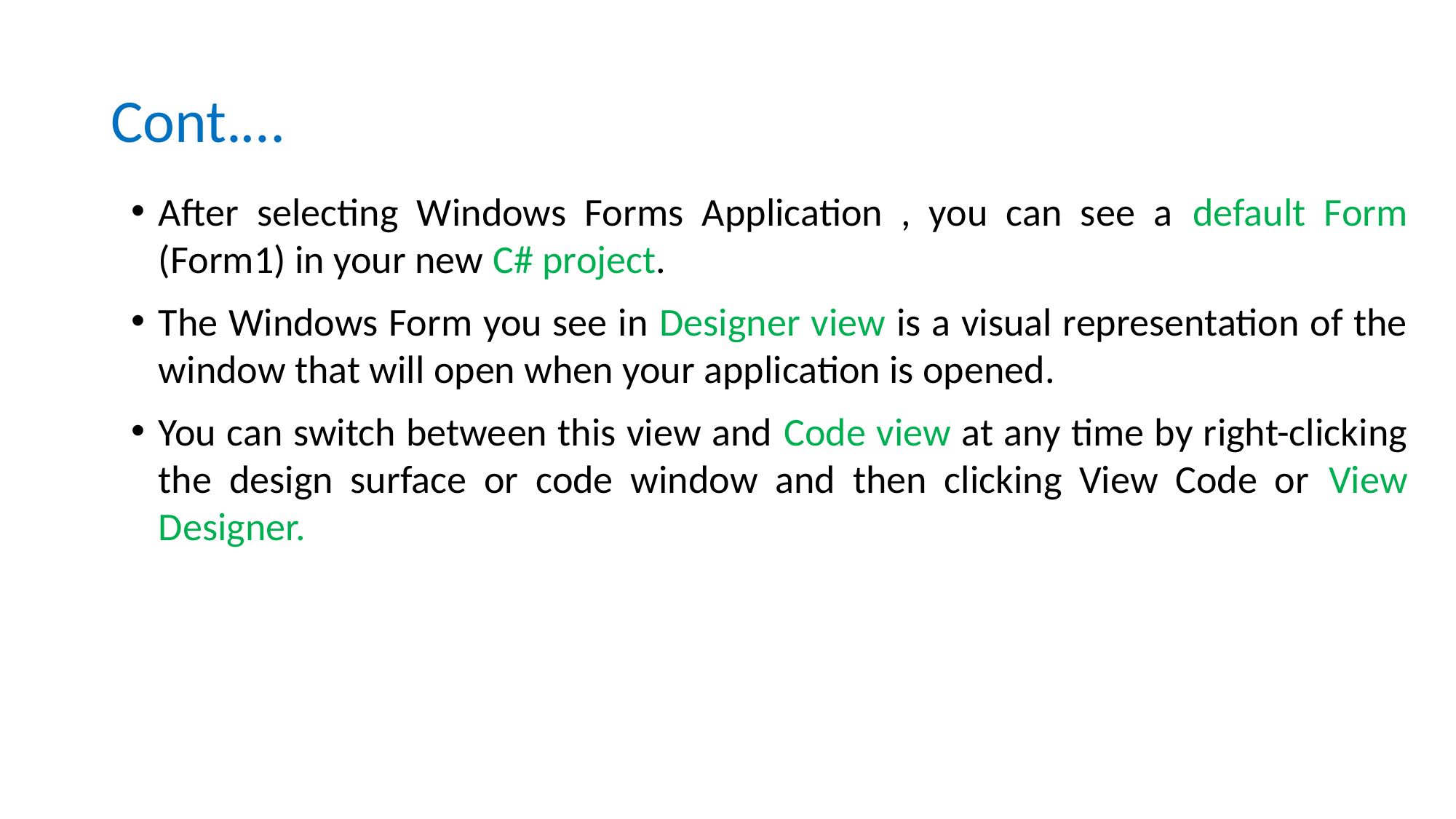

# Cont.…
After selecting Windows Forms Application , you can see a default Form (Form1) in your new C# project.
The Windows Form you see in Designer view is a visual representation of the window that will open when your application is opened.
You can switch between this view and Code view at any time by right-clicking the design surface or code window and then clicking View Code or View Designer.